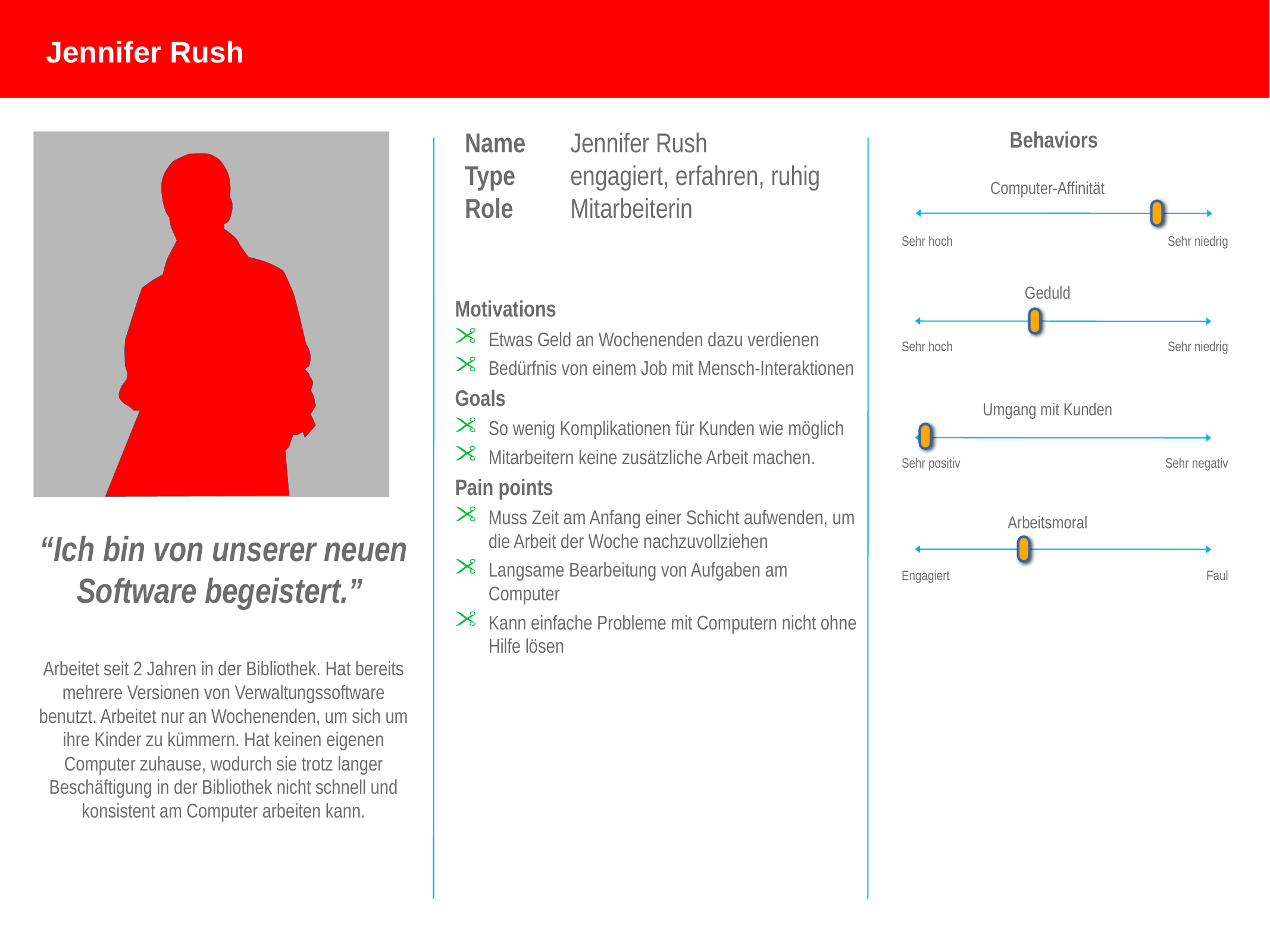

<Persona name>
Jennifer Rush
Name	Jennifer Rush
Type	engagiert, erfahren, ruhig
Role	Mitarbeiterin
Behaviors

Computer-Affinität

Sehr hoch
Sehr niedrig

Geduld
Sehr hoch
Sehr niedrig
Motivations
Etwas Geld an Wochenenden dazu verdienen
Bedürfnis von einem Job mit Mensch-Interaktionen
Goals
So wenig Komplikationen für Kunden wie möglich
Mitarbeitern keine zusätzliche Arbeit machen.
Pain points
Muss Zeit am Anfang einer Schicht aufwenden, um die Arbeit der Woche nachzuvollziehen
Langsame Bearbeitung von Aufgaben am Computer
Kann einfache Probleme mit Computern nicht ohne Hilfe lösen

Umgang mit Kunden
Sehr positiv
Sehr negativ

Arbeitsmoral
Engagiert
Faul
“Ich bin von unserer neuen Software begeistert.”

Arbeitet seit 2 Jahren in der Bibliothek. Hat bereits mehrere Versionen von Verwaltungssoftware benutzt. Arbeitet nur an Wochenenden, um sich um ihre Kinder zu kümmern. Hat keinen eigenen Computer zuhause, wodurch sie trotz langer Beschäftigung in der Bibliothek nicht schnell und konsistent am Computer arbeiten kann.